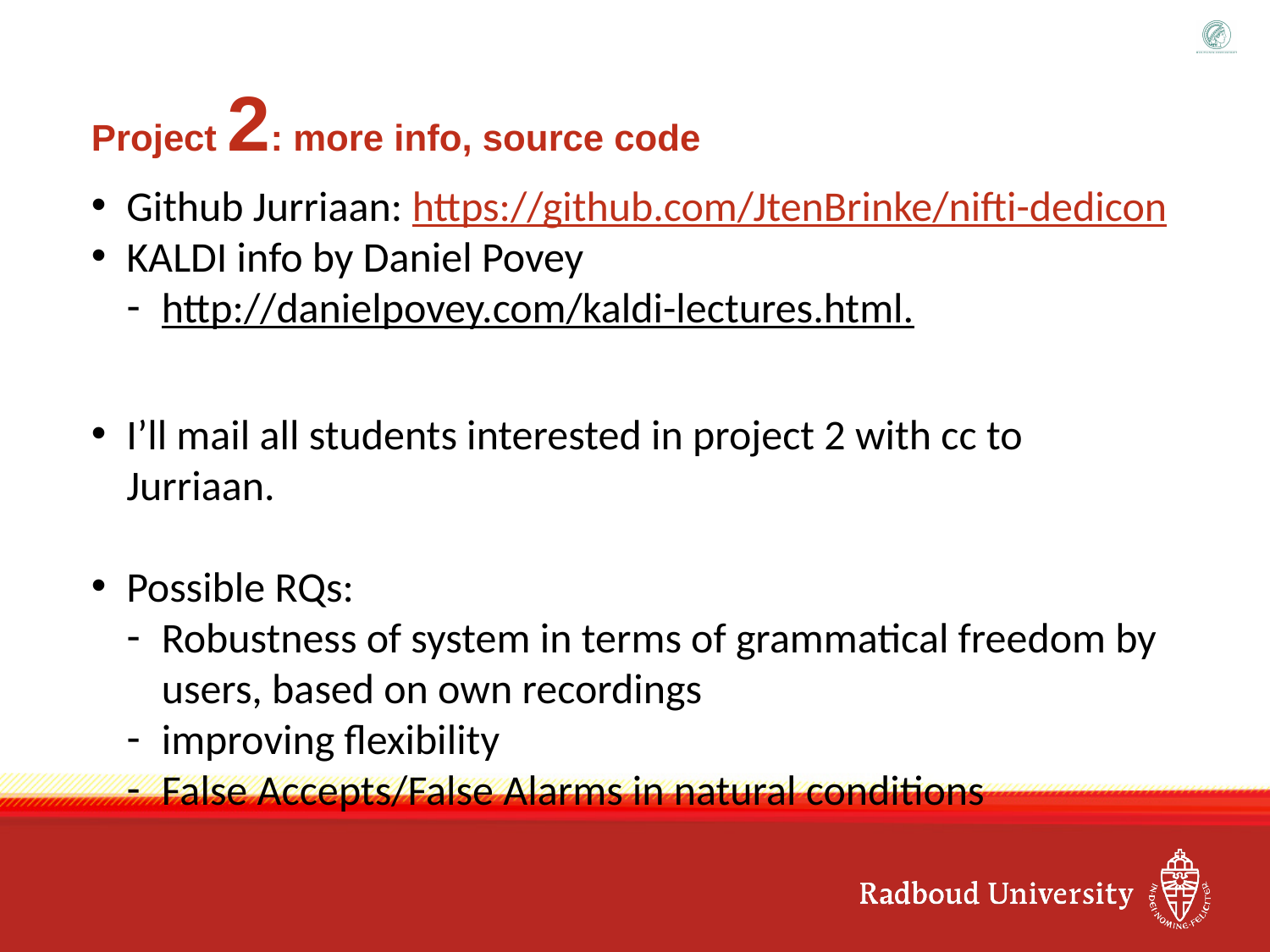

# Project 2: more info, source code
Github Jurriaan: https://github.com/JtenBrinke/nifti-dedicon
KALDI info by Daniel Povey
http://danielpovey.com/kaldi-lectures.html.

I’ll mail all students interested in project 2 with cc to Jurriaan.

Possible RQs:
Robustness of system in terms of grammatical freedom by users, based on own recordings
improving flexibility
False Accepts/False Alarms in natural conditions